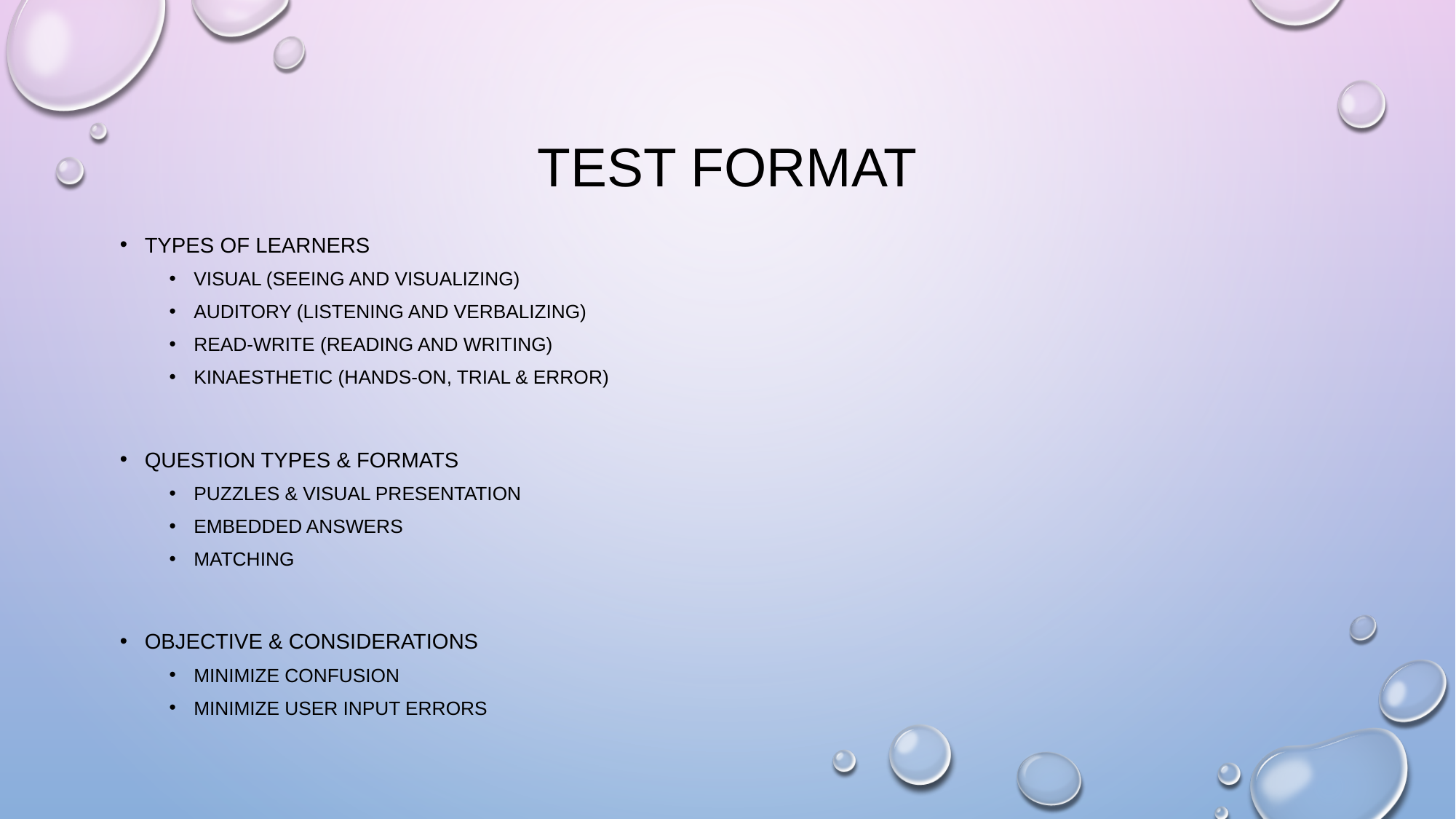

# Test format
Types of learners
Visual (seeing and visualizing)
Auditory (listening and verbalizing)
Read-write (reading and writing)
Kinaesthetic (hands-on, trial & error)

Question types & formats
Puzzles & visual presentation
Embedded answers
Matching

Objective & considerations
Minimize confusion
Minimize user input errors